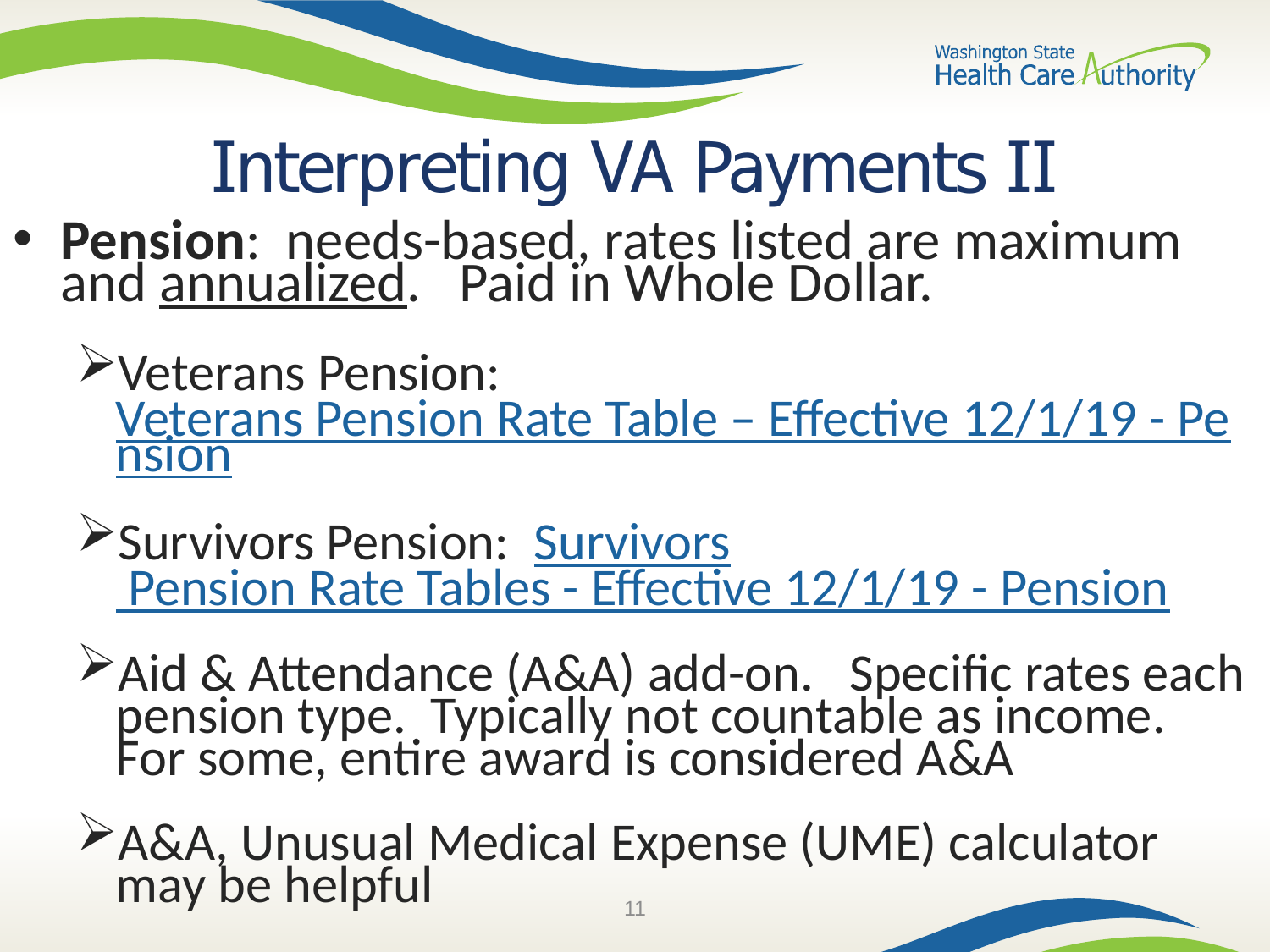

# Interpreting VA Payments II
Pension:  needs-based, rates listed are maximum and annualized.   Paid in Whole Dollar.
Veterans Pension:  Veterans Pension Rate Table – Effective 12/1/19 - Pension
Survivors Pension:  Survivors Pension Rate Tables - Effective 12/1/19 - Pension
Aid & Attendance (A&A) add-on.   Specific rates each pension type.  Typically not countable as income.   For some, entire award is considered A&A
A&A, Unusual Medical Expense (UME) calculator may be helpful
11